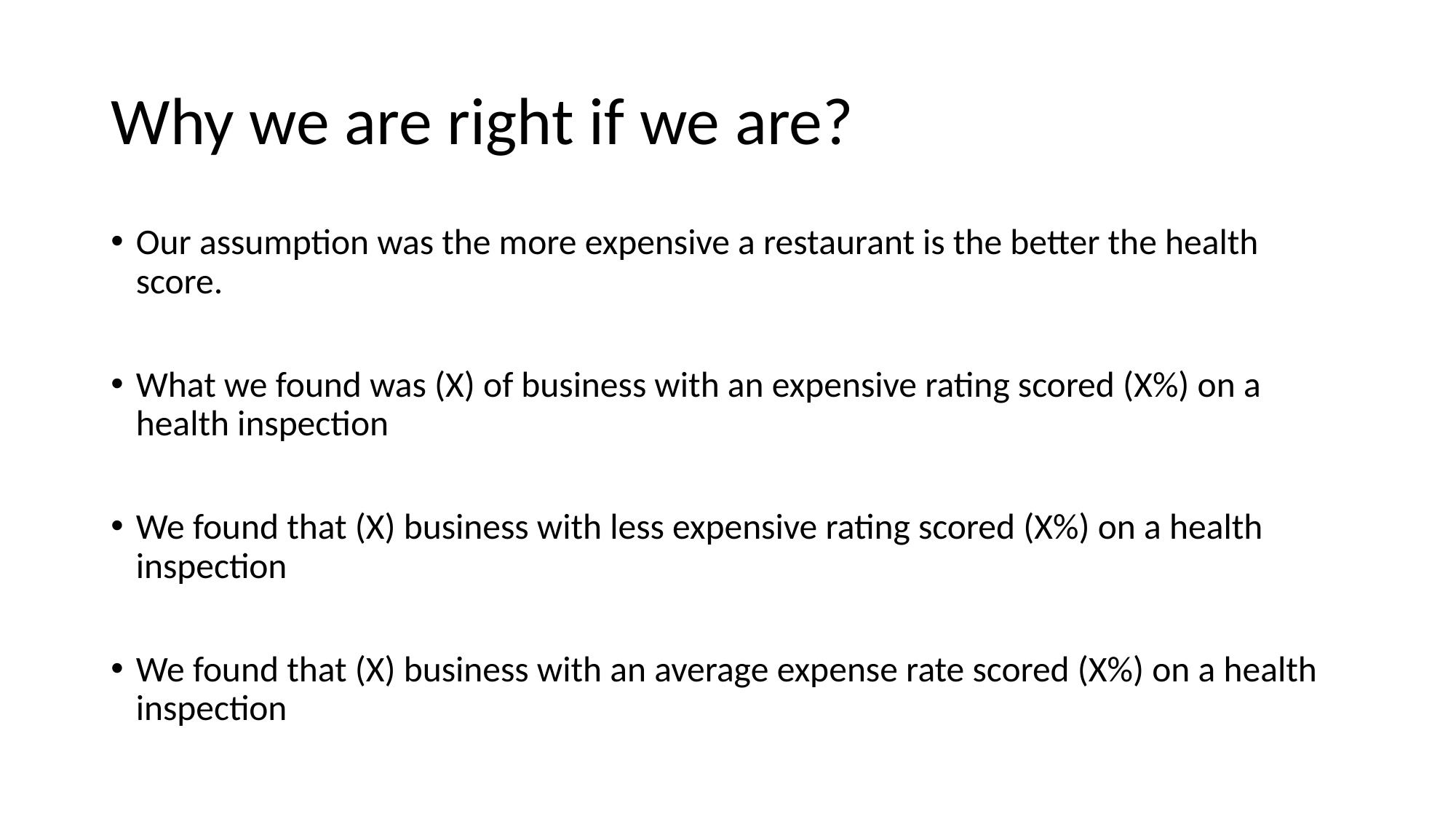

# Why we are right if we are?
Our assumption was the more expensive a restaurant is the better the health score.

What we found was (X) of business with an expensive rating scored (X%) on a health inspection

We found that (X) business with less expensive rating scored (X%) on a health inspection

We found that (X) business with an average expense rate scored (X%) on a health inspection